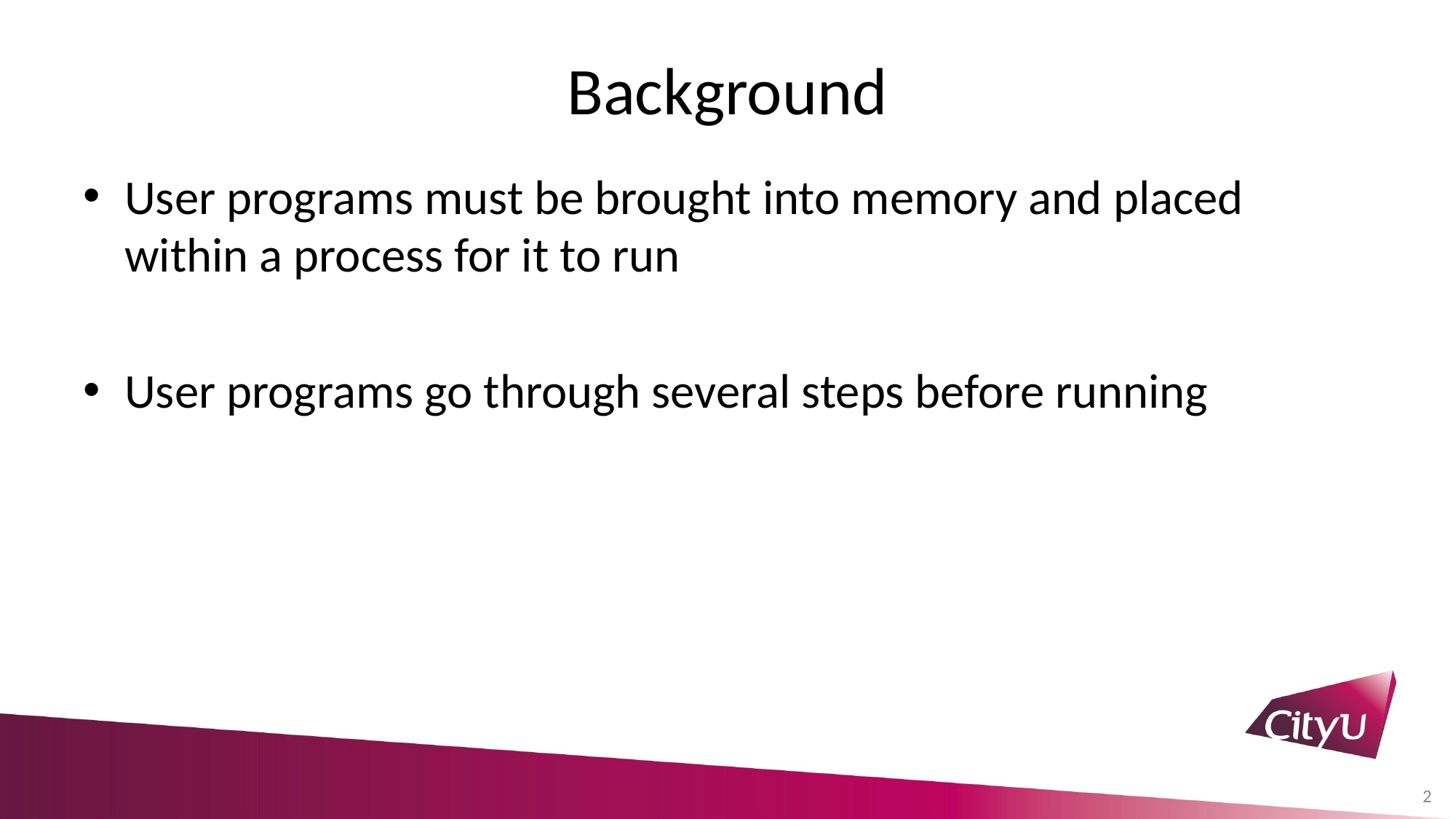

# Background
User programs must be brought into memory and placed within a process for it to run

User programs go through several steps before running

2